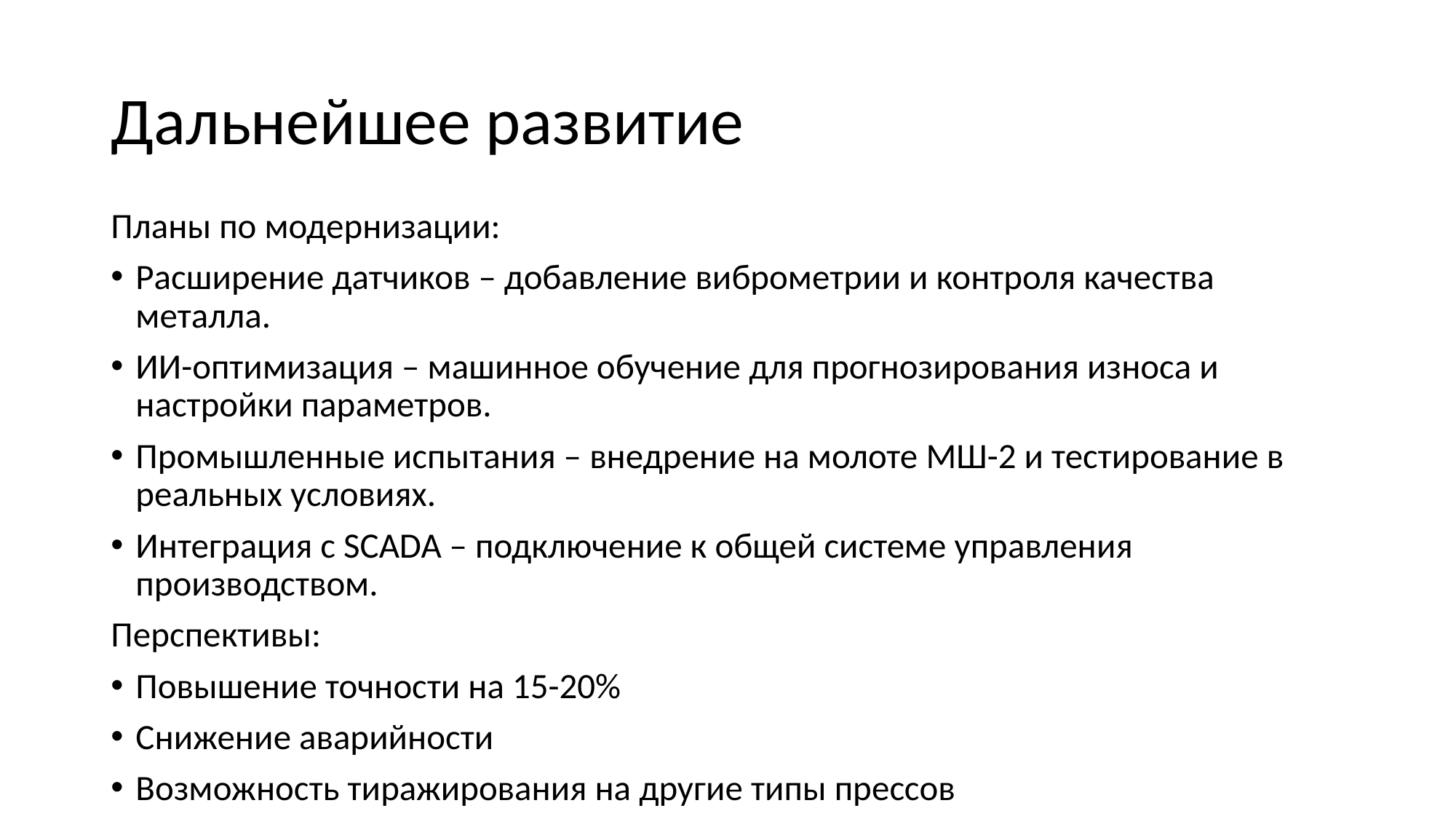

# Дальнейшее развитие
Планы по модернизации:
Расширение датчиков – добавление виброметрии и контроля качества металла.
ИИ-оптимизация – машинное обучение для прогнозирования износа и настройки параметров.
Промышленные испытания – внедрение на молоте МШ-2 и тестирование в реальных условиях.
Интеграция с SCADA – подключение к общей системе управления производством.
Перспективы:
Повышение точности на 15-20%
Снижение аварийности
Возможность тиражирования на другие типы прессов